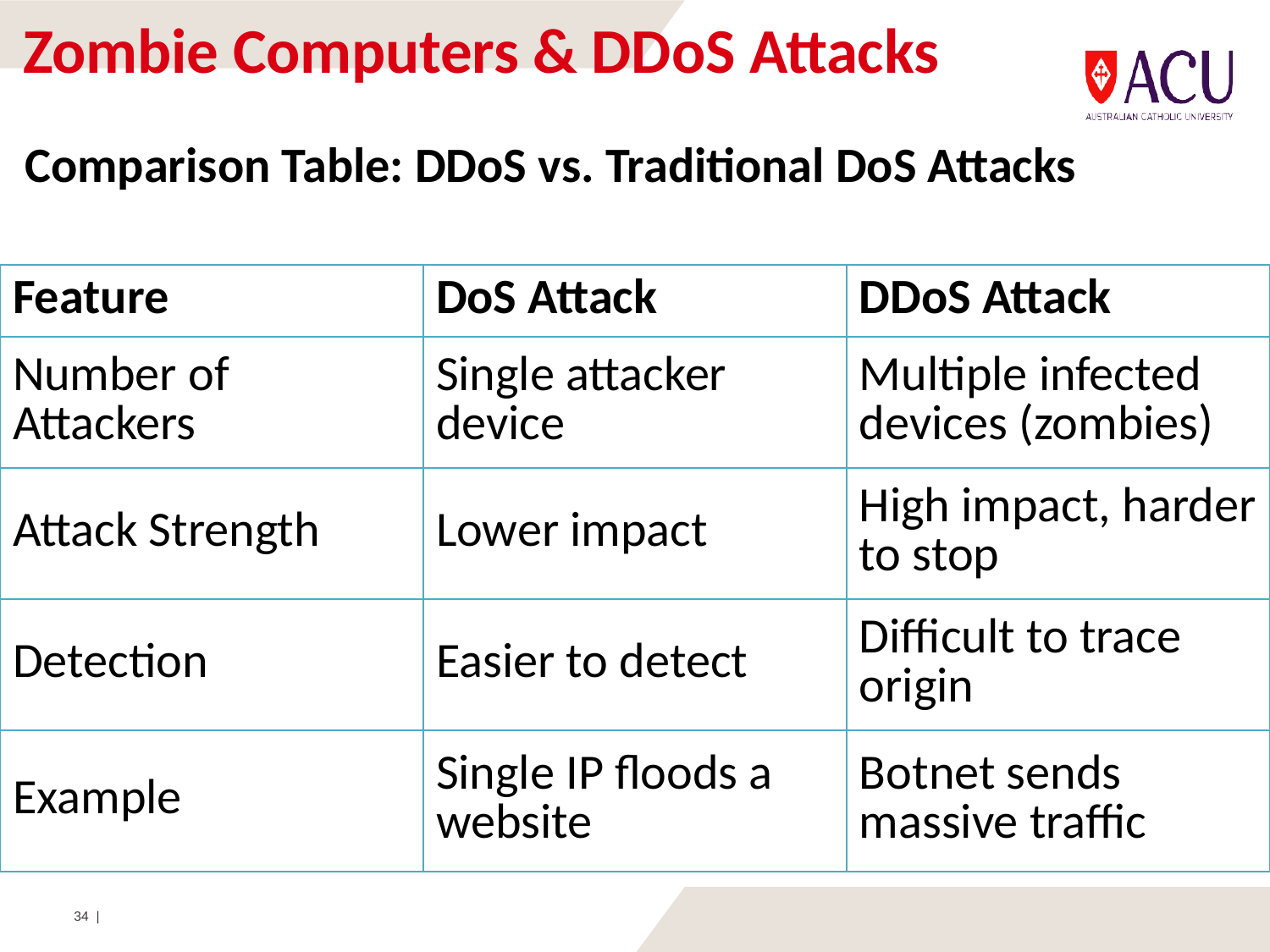

# Zombie Computers & DDoS Attacks
Comparison Table: DDoS vs. Traditional DoS Attacks
| Feature | DoS Attack | DDoS Attack |
| --- | --- | --- |
| Number of Attackers | Single attacker device | Multiple infected devices (zombies) |
| Attack Strength | Lower impact | High impact, harder to stop |
| Detection | Easier to detect | Difficult to trace origin |
| Example | Single IP floods a website | Botnet sends massive traffic |
34 |